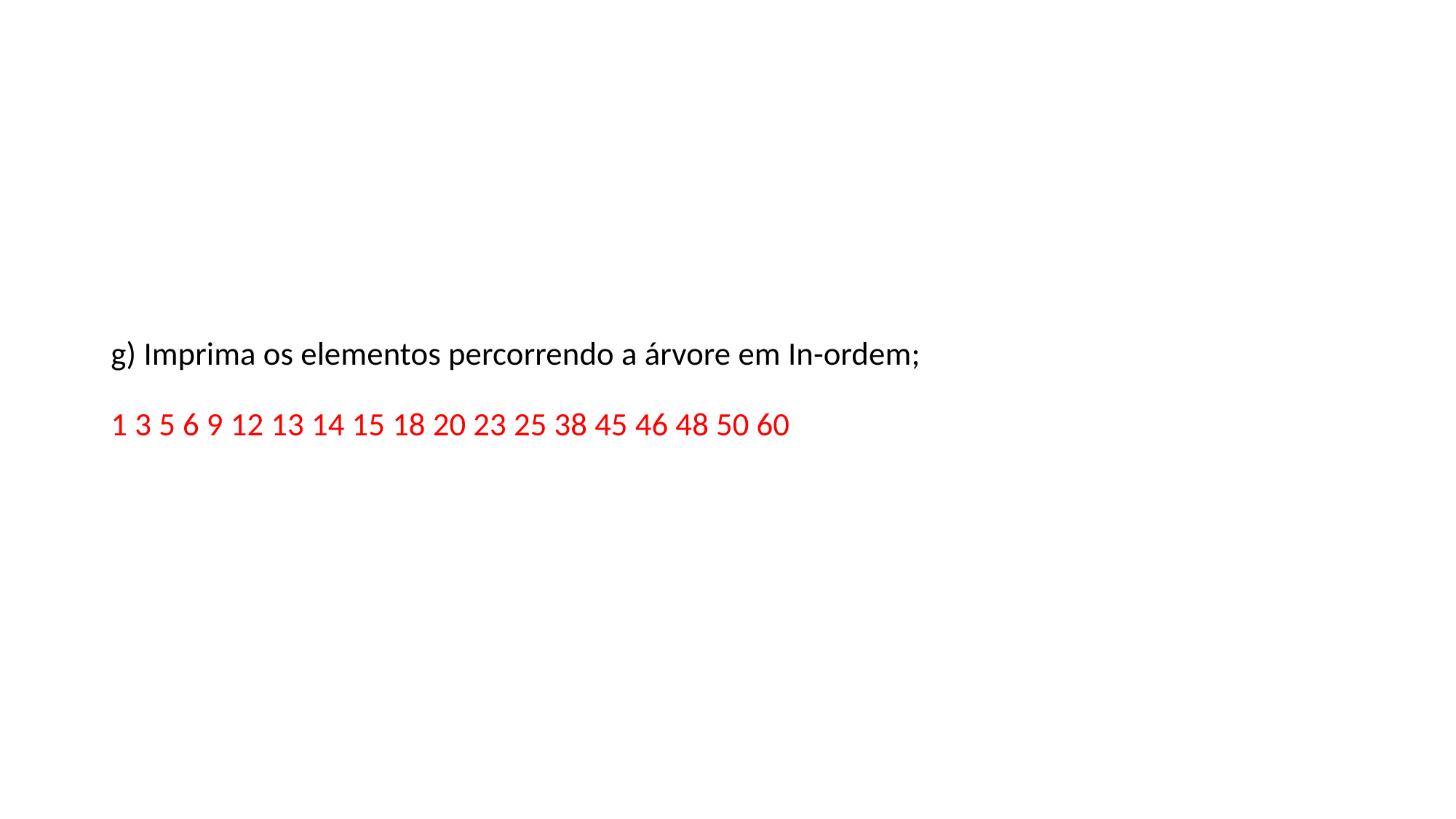

# g) Imprima os elementos percorrendo a árvore em In-ordem; 1 3 5 6 9 12 13 14 15 18 20 23 25 38 45 46 48 50 60